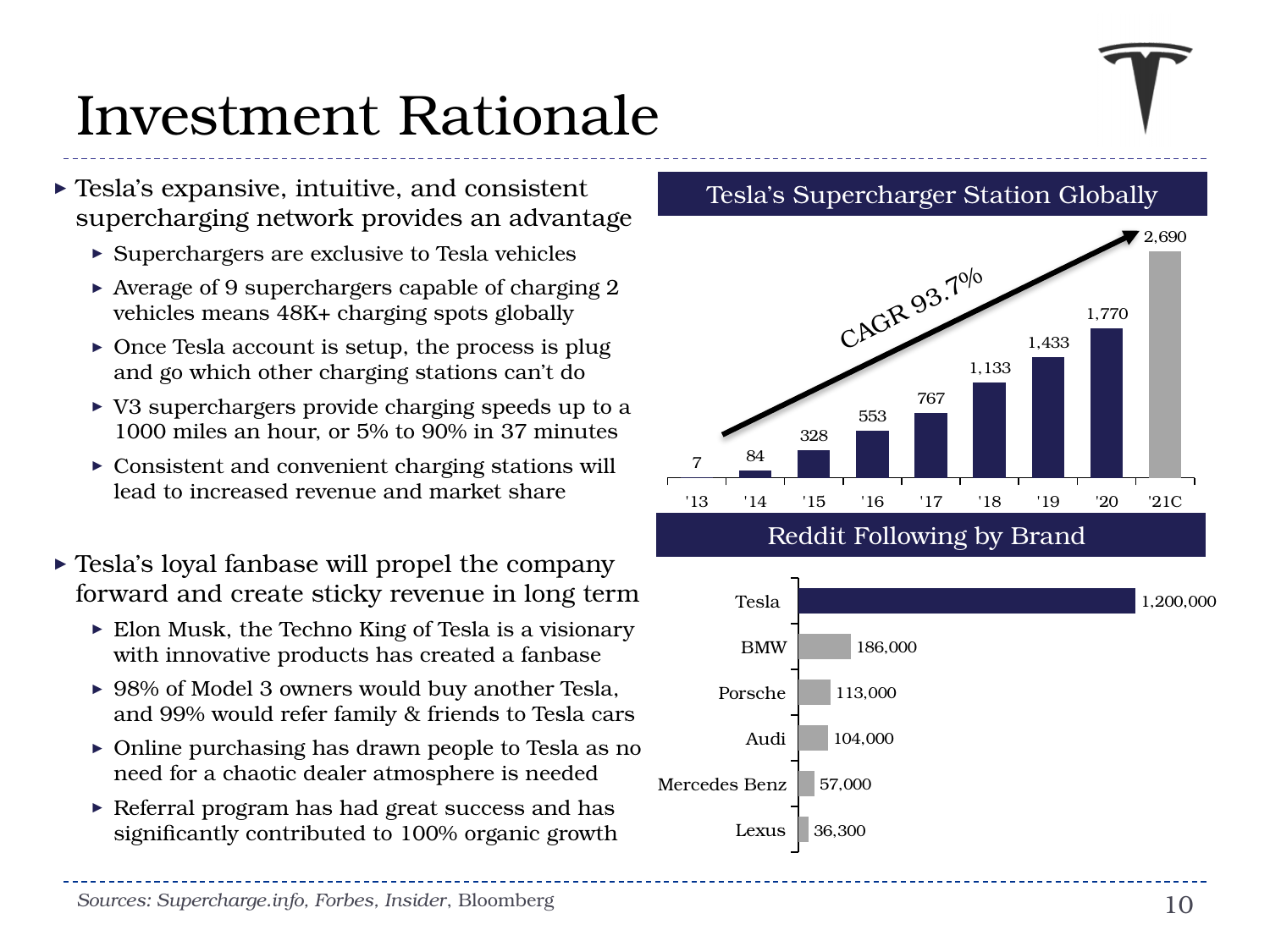

# Investment Rationale
Tesla’s expansive, intuitive, and consistent supercharging network provides an advantage
Superchargers are exclusive to Tesla vehicles
Average of 9 superchargers capable of charging 2 vehicles means 48K+ charging spots globally
Once Tesla account is setup, the process is plug and go which other charging stations can’t do
V3 superchargers provide charging speeds up to a 1000 miles an hour, or 5% to 90% in 37 minutes
Consistent and convenient charging stations will lead to increased revenue and market share

Tesla’s loyal fanbase will propel the company forward and create sticky revenue in long term
Elon Musk, the Techno King of Tesla is a visionary with innovative products has created a fanbase
98% of Model 3 owners would buy another Tesla, and 99% would refer family & friends to Tesla cars
Online purchasing has drawn people to Tesla as no need for a chaotic dealer atmosphere is needed
Referral program has had great success and has significantly contributed to 100% organic growth

Tesla’s Supercharger Station Globally

### Chart

| Category | Supercharger Stations Globally |
|---|---|
| '13 | 7.0 |
| '14 | 84.0 |
| '15 | 328.0 |
| '16 | 553.0 |
| '17 | 767.0 |
| '18 | 1133.0 |
| '19 | 1433.0 |
| '20 | 1770.0 |
| '21C | 2690.0 |
CAGR 93.7%
Reddit Following by Brand

### Chart

| Category | Number Of Followers  |
|---|---|
| Lexus | 36300.0 |
| Mercedes Benz | 57000.0 |
| Audi | 104000.0 |
| Porsche | 113000.0 |
| BMW | 186000.0 |
| Tesla  | 1200000.0 |
Sources: Supercharge.info, Forbes, Insider, Bloomberg
10